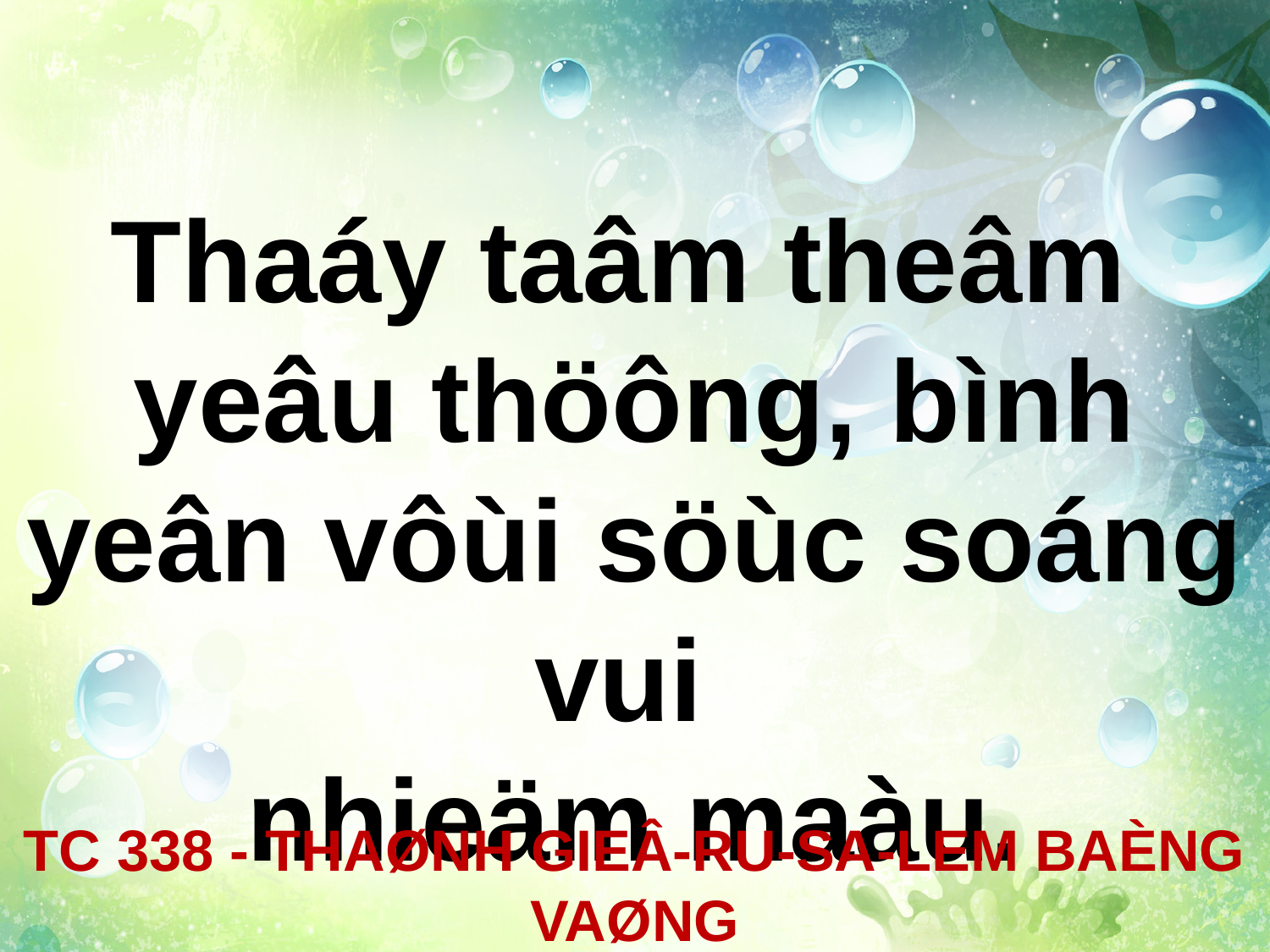

Thaáy taâm theâm
yeâu thöông, bình yeân vôùi söùc soáng vui
nhieäm maàu.
TC 338 - THAØNH GIEÂ-RU-SA-LEM BAÈNG VAØNG